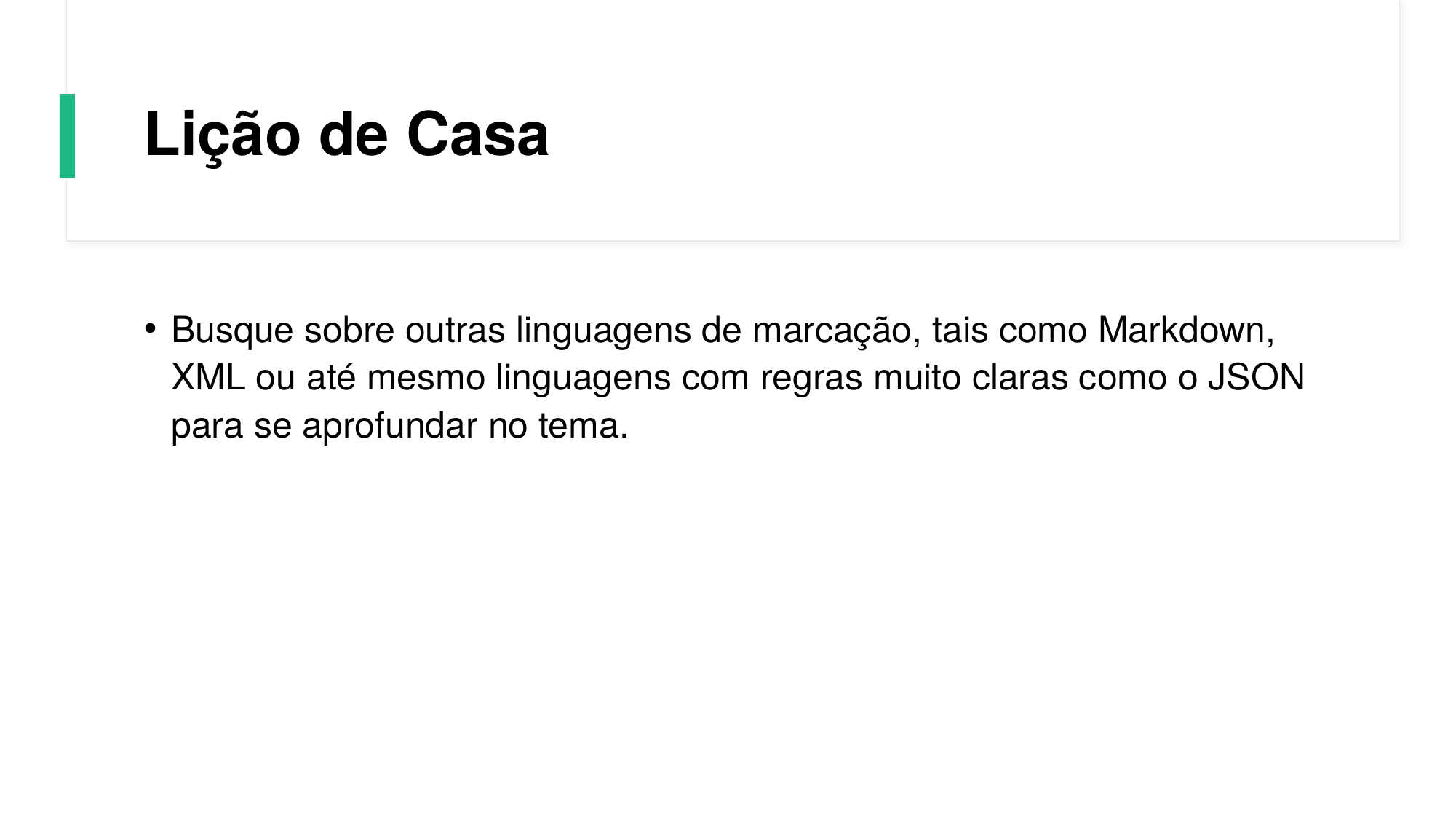

# Lição de Casa
Busque sobre outras linguagens de marcação, tais como Markdown, XML ou até mesmo linguagens com regras muito claras como o JSON para se aprofundar no tema.